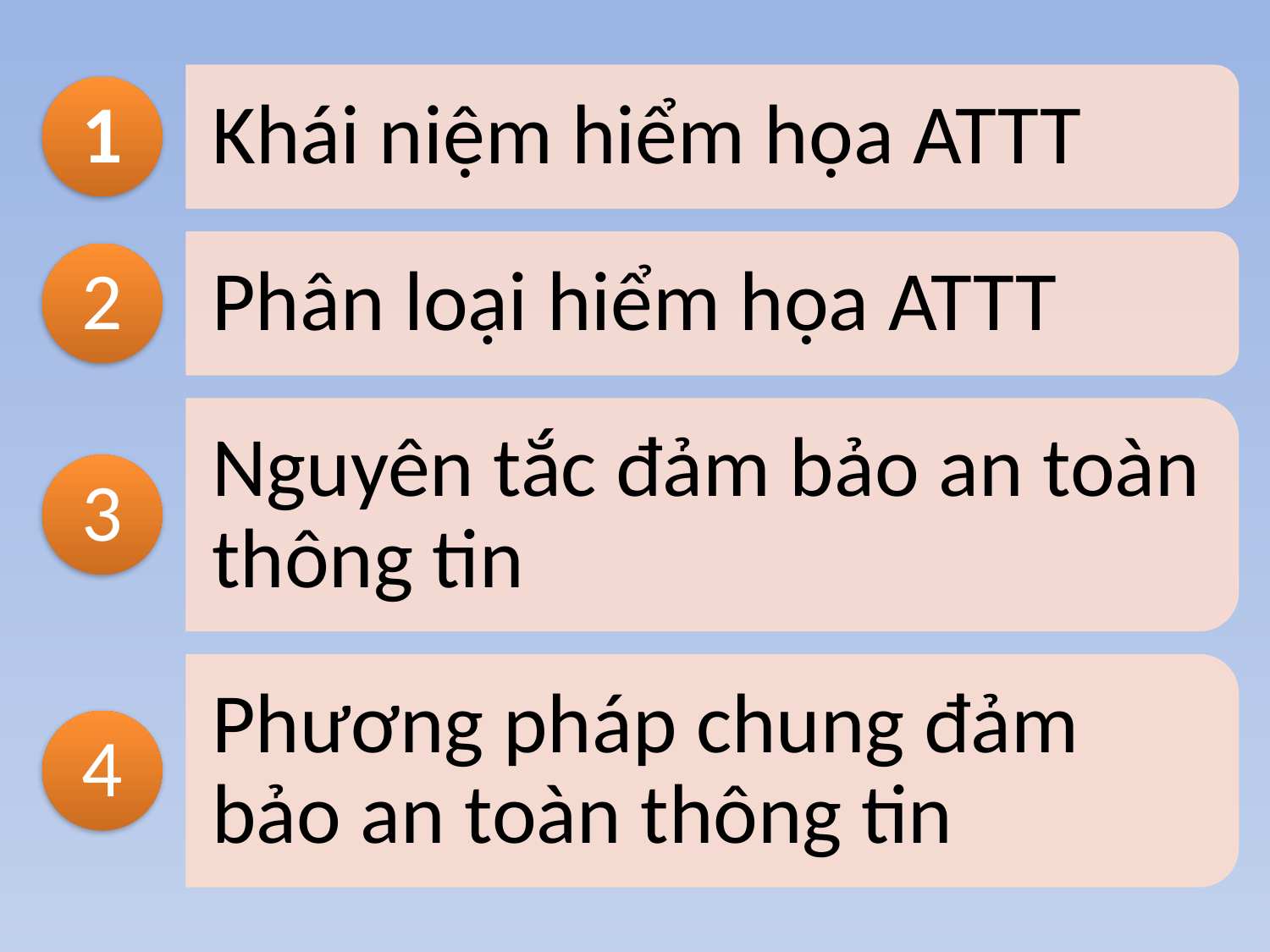

Khái niệm hiểm họa ATTT
1
Phân loại hiểm họa ATTT
2
Nguyên tắc đảm bảo an toàn thông tin
3
Phương pháp chung đảm bảo an toàn thông tin
4